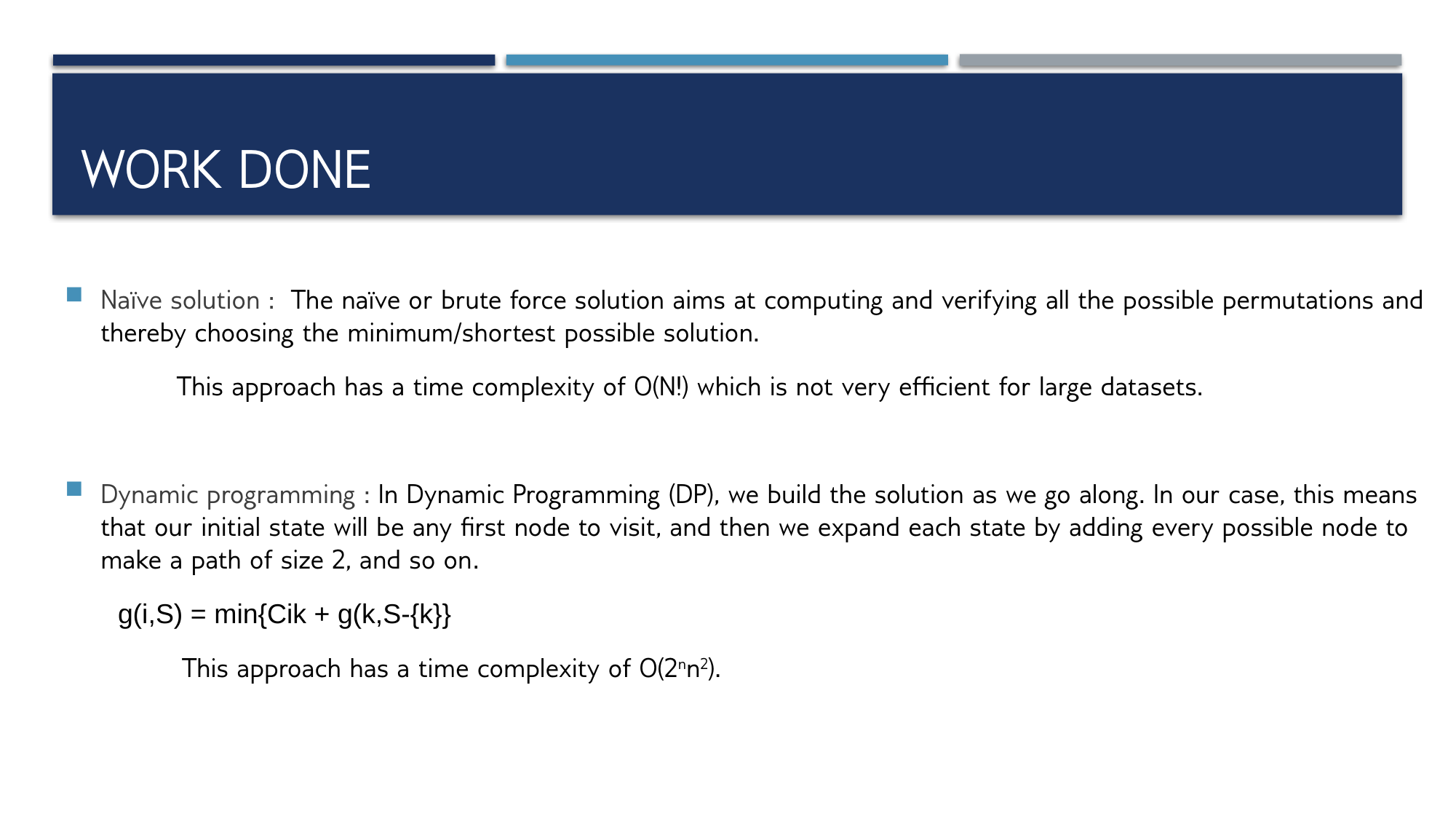

WORK DONE
Naïve solution :  The naïve or brute force solution aims at computing and verifying all the possible permutations and thereby choosing the minimum/shortest possible solution.
         This approach has a time complexity of O(N!) which is not very efficient for large datasets.

Dynamic programming : In Dynamic Programming (DP), we build the solution as we go along. In our case, this means that our initial state will be any first node to visit, and then we expand each state by adding every possible node to make a path of size 2, and so on.
       g(i,S) = min{Cik + g(k,S-{k}}
	 This approach has a time complexity of O(2nn2).